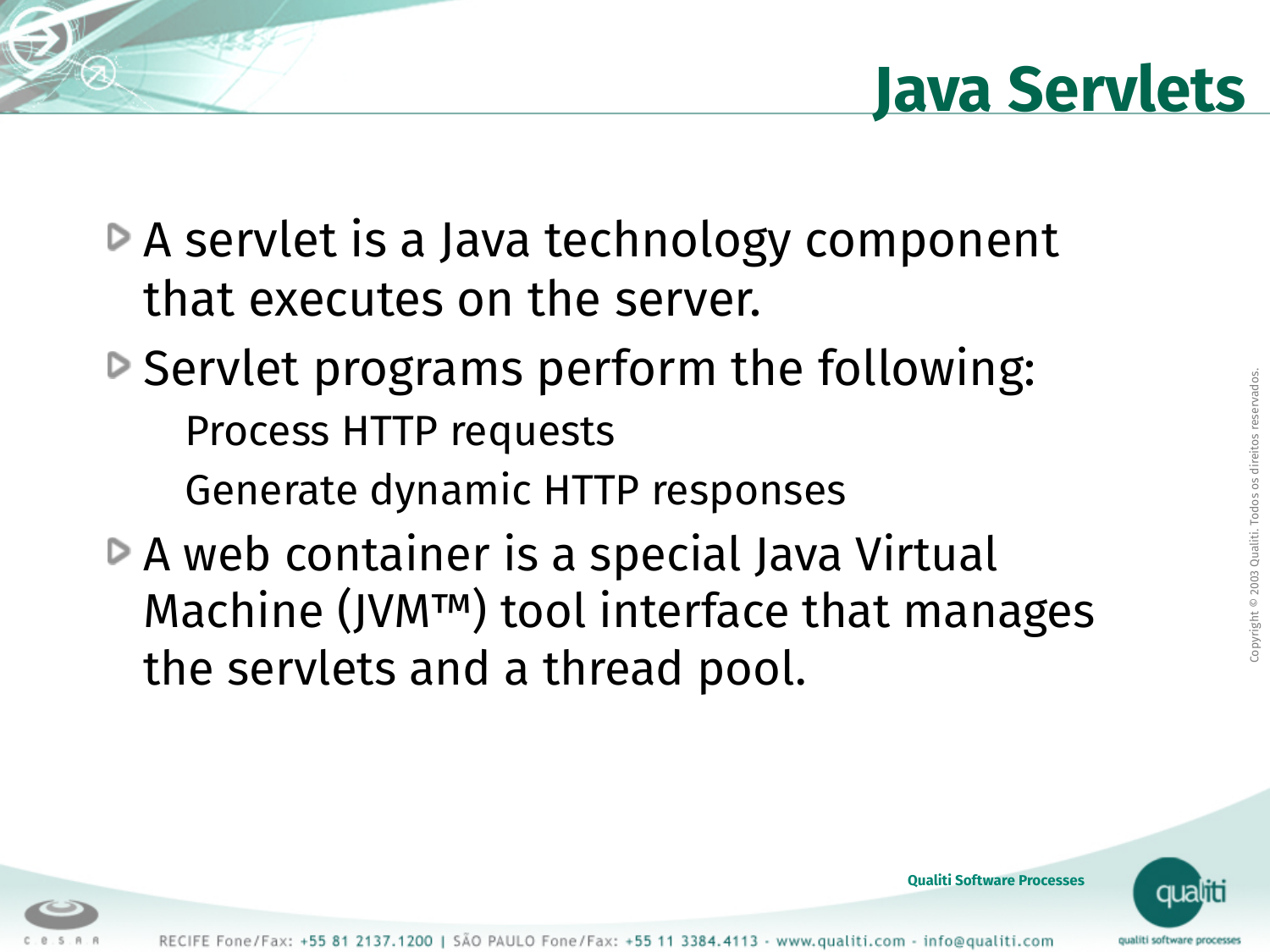

# Java Servlets
A servlet is a Java technology component that executes on the server.
Servlet programs perform the following:
Process HTTP requests
Generate dynamic HTTP responses
A web container is a special Java Virtual Machine (JVM™) tool interface that manages the servlets and a thread pool.